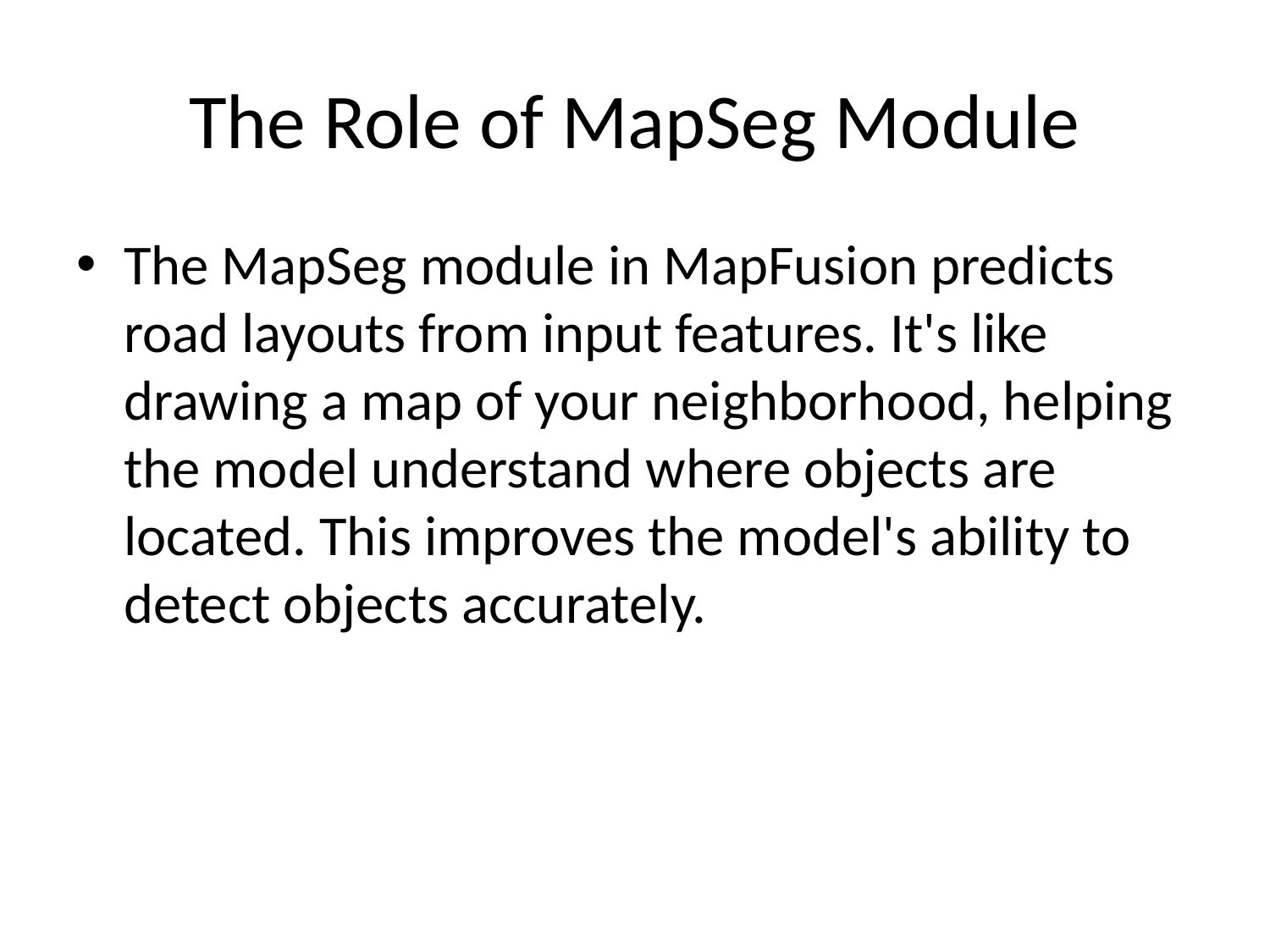

# The Role of MapSeg Module
The MapSeg module in MapFusion predicts road layouts from input features. It's like drawing a map of your neighborhood, helping the model understand where objects are located. This improves the model's ability to detect objects accurately.